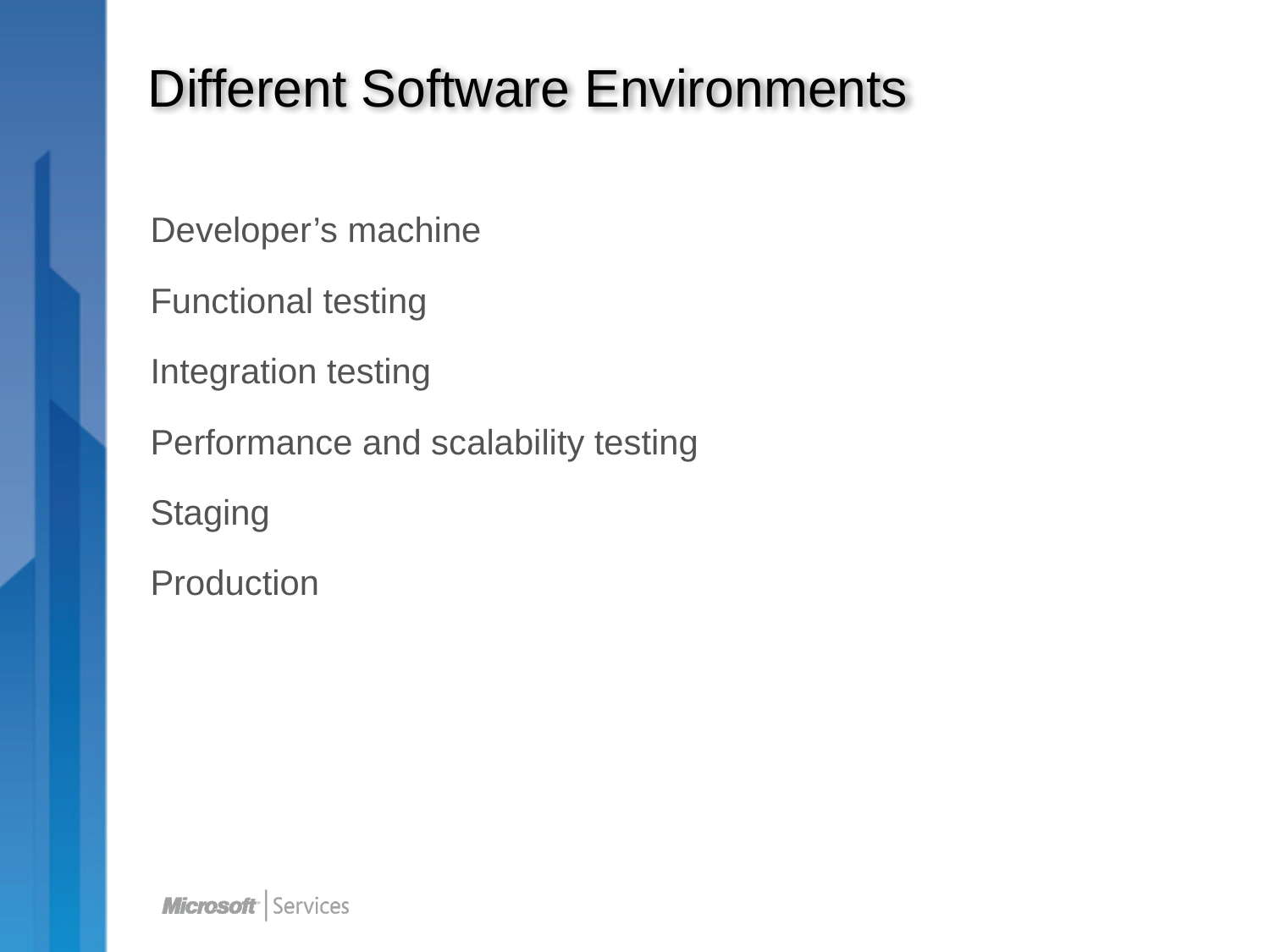

# Different Software Environments
Developer’s machine
Functional testing
Integration testing
Performance and scalability testing
Staging
Production